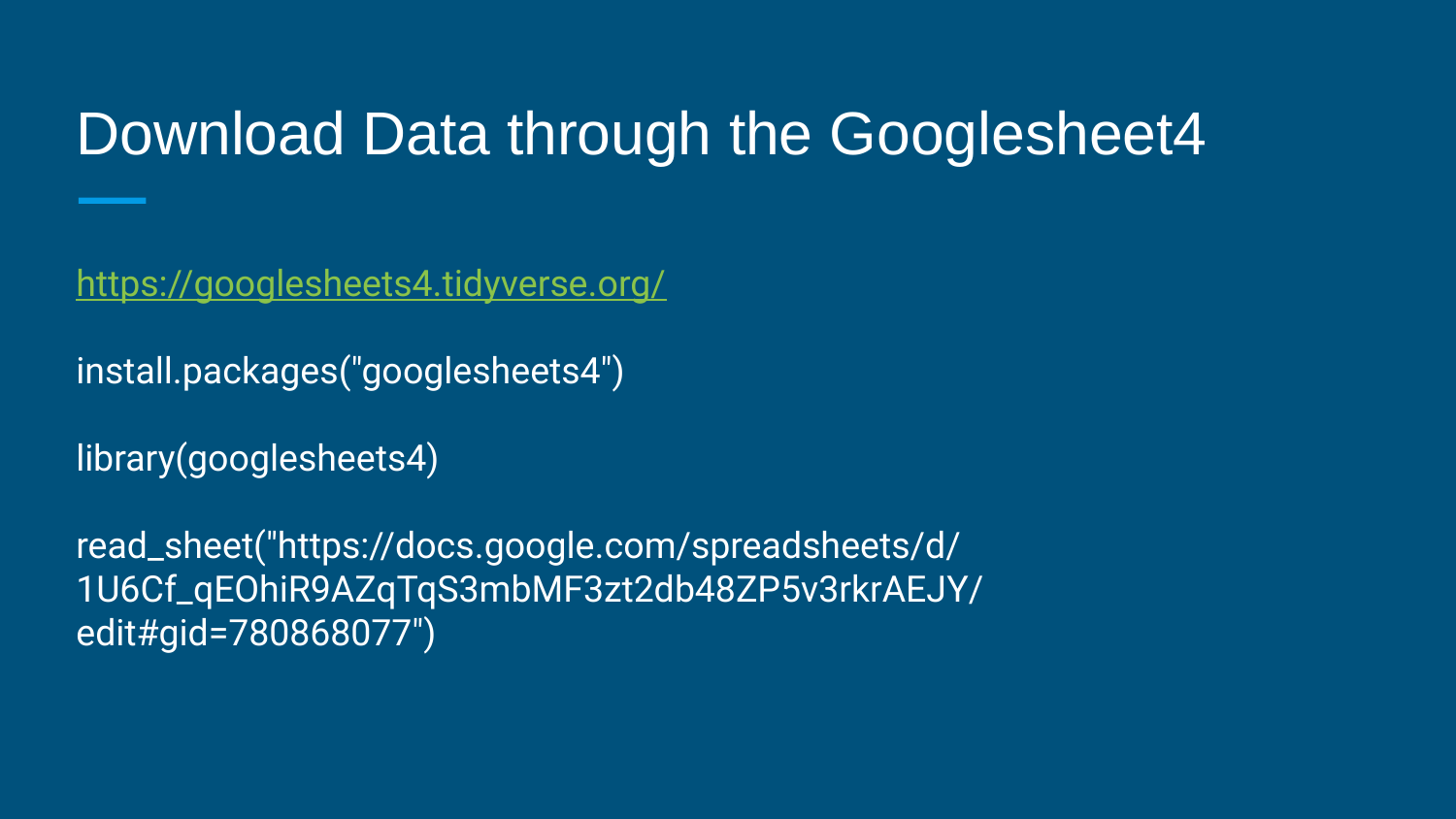

Download Data through the Googlesheet4

https://googlesheets4.tidyverse.org/

install.packages("googlesheets4")

library(googlesheets4)

read_sheet("https://docs.google.com/spreadsheets/d/1U6Cf_qEOhiR9AZqTqS3mbMF3zt2db48ZP5v3rkrAEJY/edit#gid=780868077")